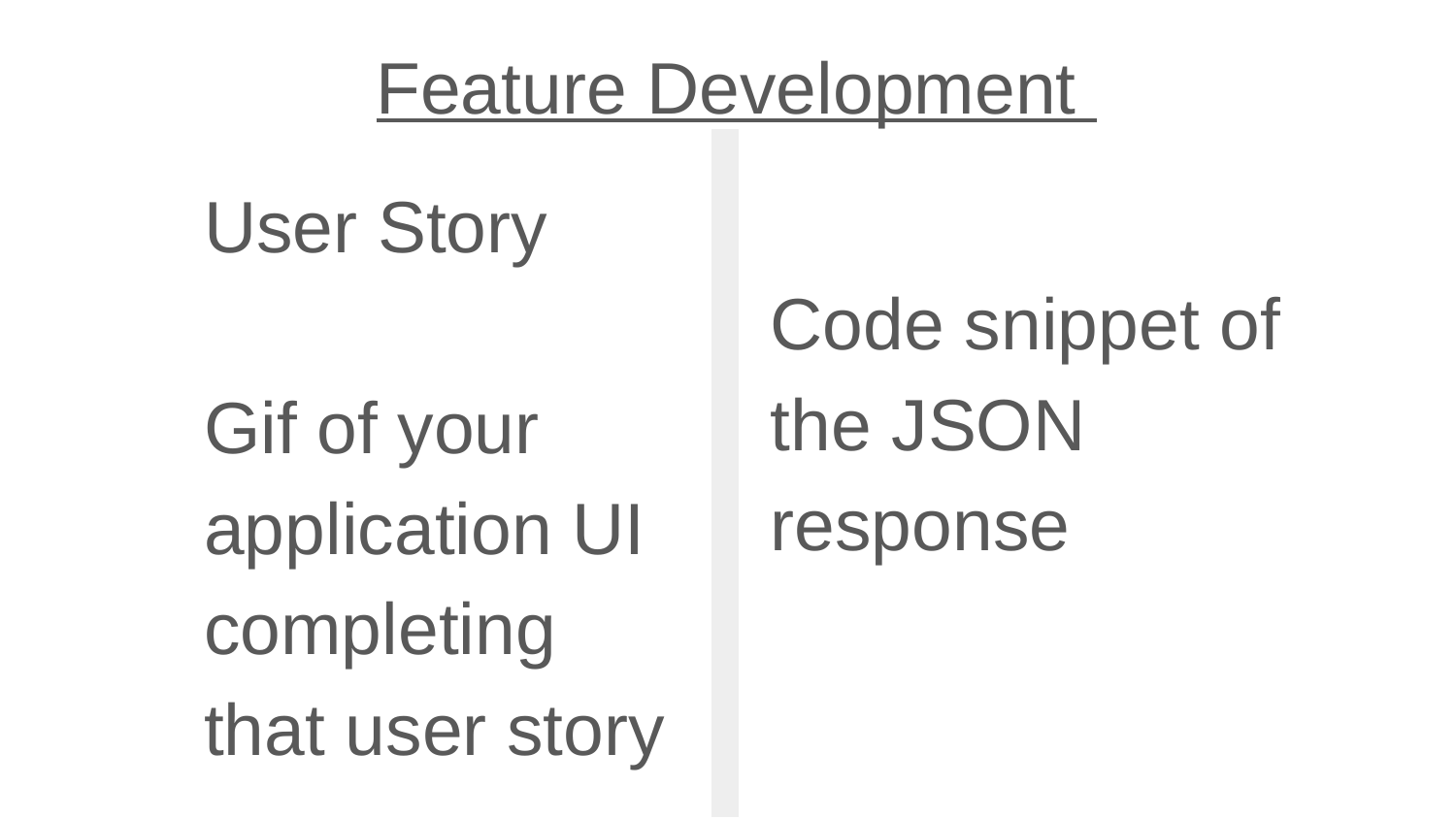

Feature Development

User Story

Gif of your application UI completing that user story

Code snippet of the JSON response